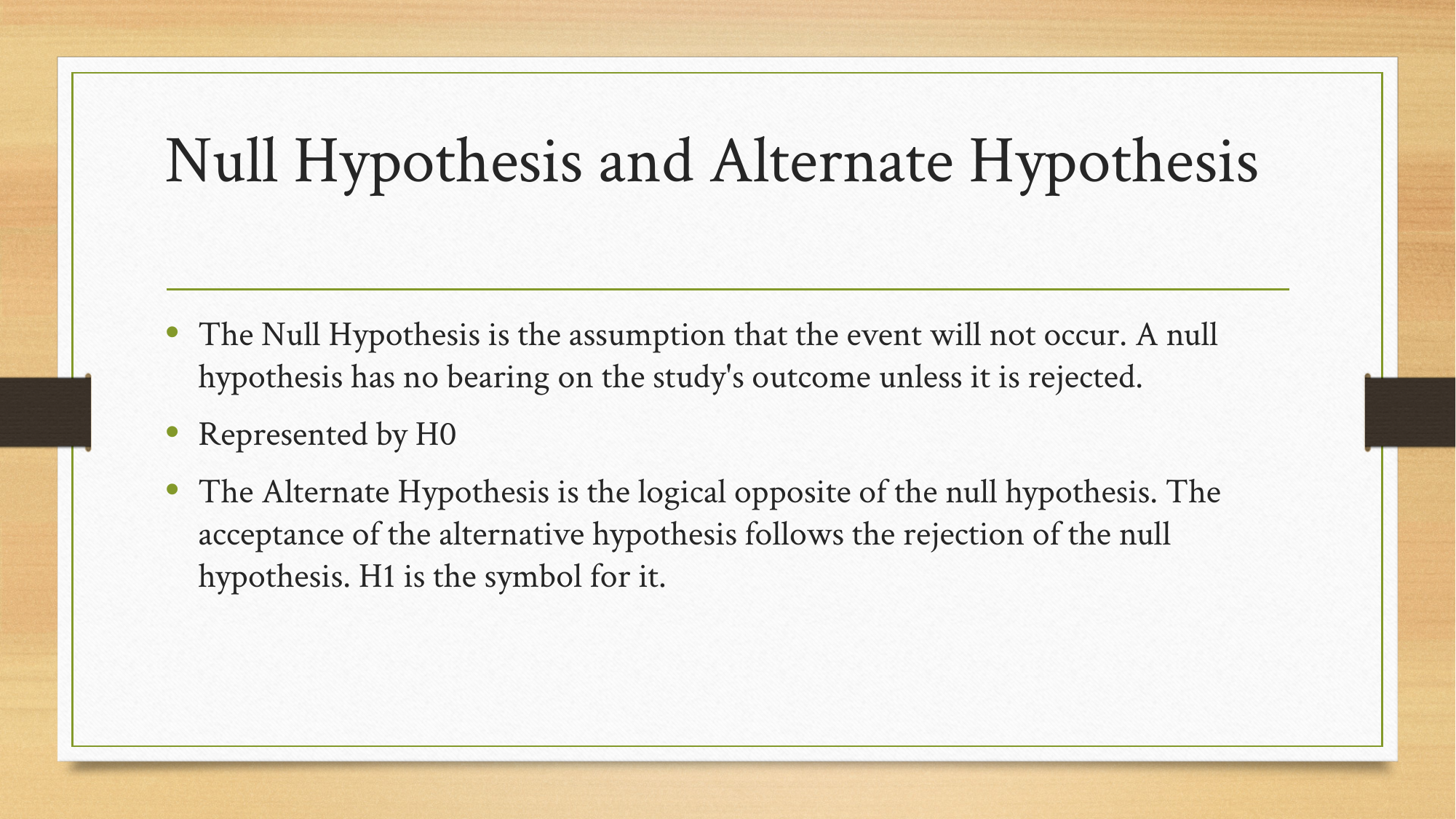

# Null Hypothesis and Alternate Hypothesis

The Null Hypothesis is the assumption that the event will not occur. A null hypothesis has no bearing on the study's outcome unless it is rejected.
Represented by H0
The Alternate Hypothesis is the logical opposite of the null hypothesis. The acceptance of the alternative hypothesis follows the rejection of the null hypothesis. H1 is the symbol for it.